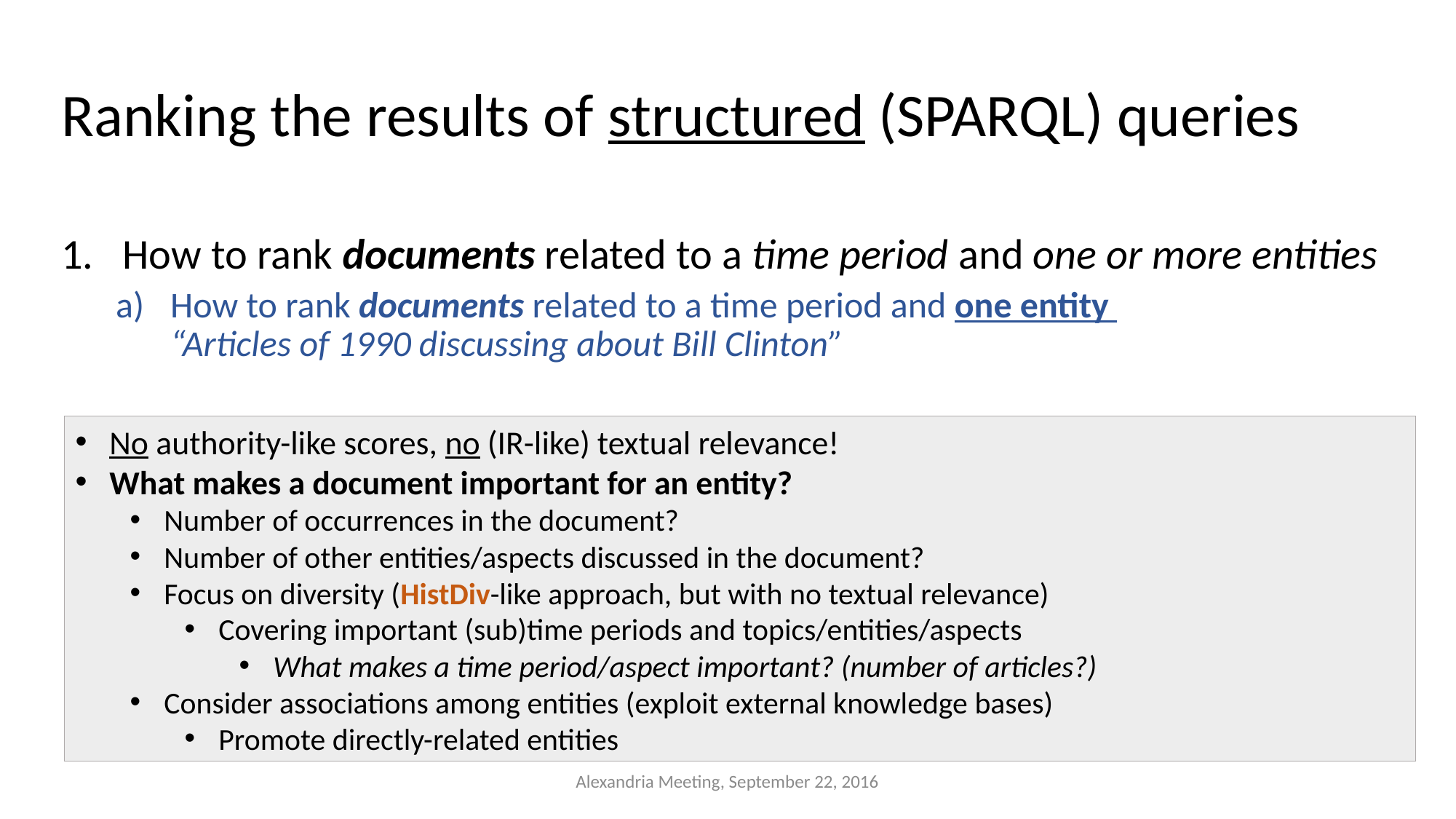

# Ranking the results of structured (SPARQL) queries
How to rank documents related to a time period and one or more entities
How to rank documents related to a time period and one entity
“Articles of 1990 discussing about Bill Clinton”

No authority-like scores, no (IR-like) textual relevance!
What makes a document important for an entity?
Number of occurrences in the document?
Number of other entities/aspects discussed in the document?
Focus on diversity (HistDiv-like approach, but with no textual relevance)
Covering important (sub)time periods and topics/entities/aspects
What makes a time period/aspect important? (number of articles?)
Consider associations among entities (exploit external knowledge bases)
Promote directly-related entities
Alexandria Meeting, September 22, 2016